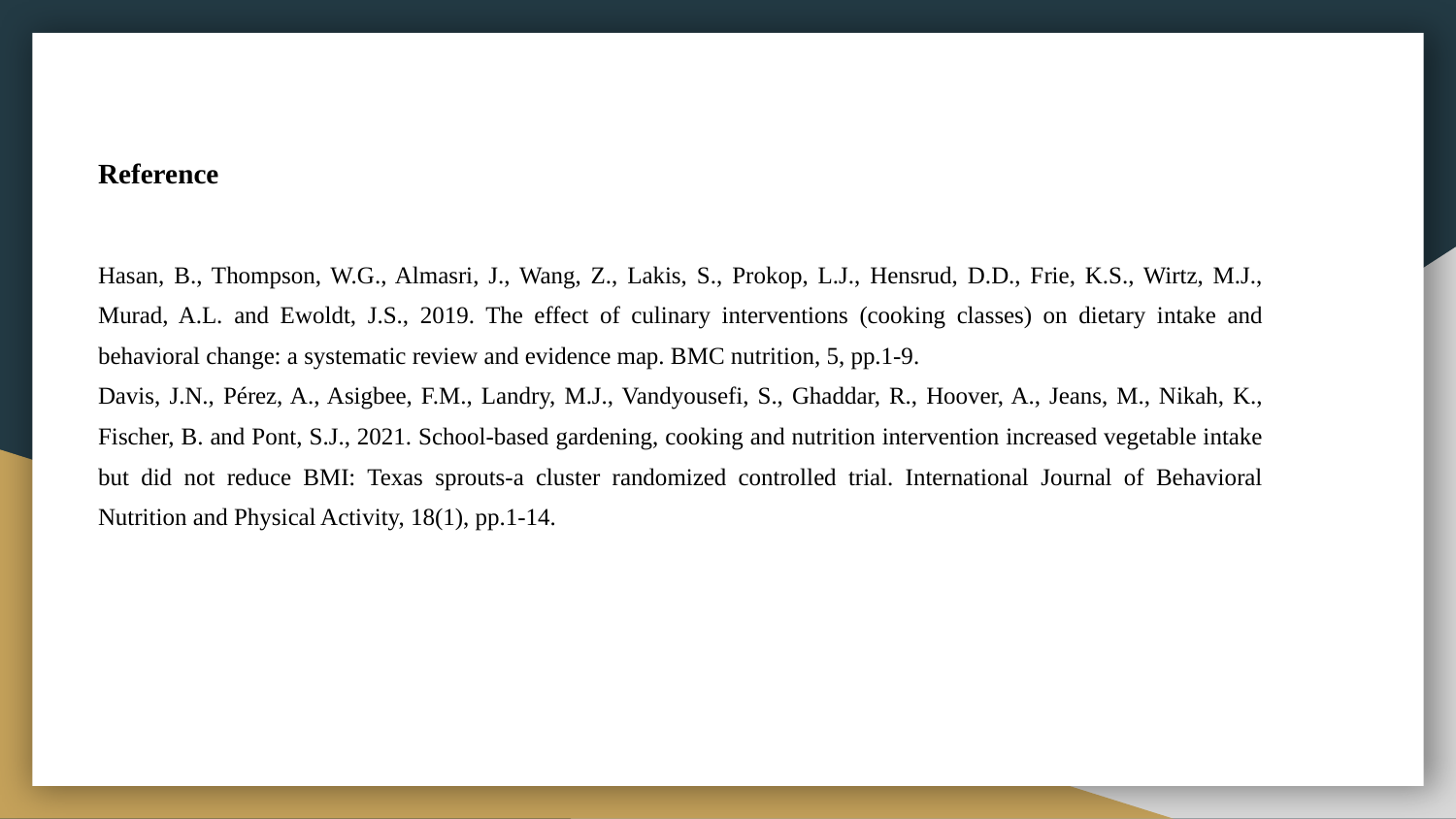

# Reference
Hasan, B., Thompson, W.G., Almasri, J., Wang, Z., Lakis, S., Prokop, L.J., Hensrud, D.D., Frie, K.S., Wirtz, M.J., Murad, A.L. and Ewoldt, J.S., 2019. The effect of culinary interventions (cooking classes) on dietary intake and behavioral change: a systematic review and evidence map. BMC nutrition, 5, pp.1-9.
Davis, J.N., Pérez, A., Asigbee, F.M., Landry, M.J., Vandyousefi, S., Ghaddar, R., Hoover, A., Jeans, M., Nikah, K., Fischer, B. and Pont, S.J., 2021. School-based gardening, cooking and nutrition intervention increased vegetable intake but did not reduce BMI: Texas sprouts-a cluster randomized controlled trial. International Journal of Behavioral Nutrition and Physical Activity, 18(1), pp.1-14.